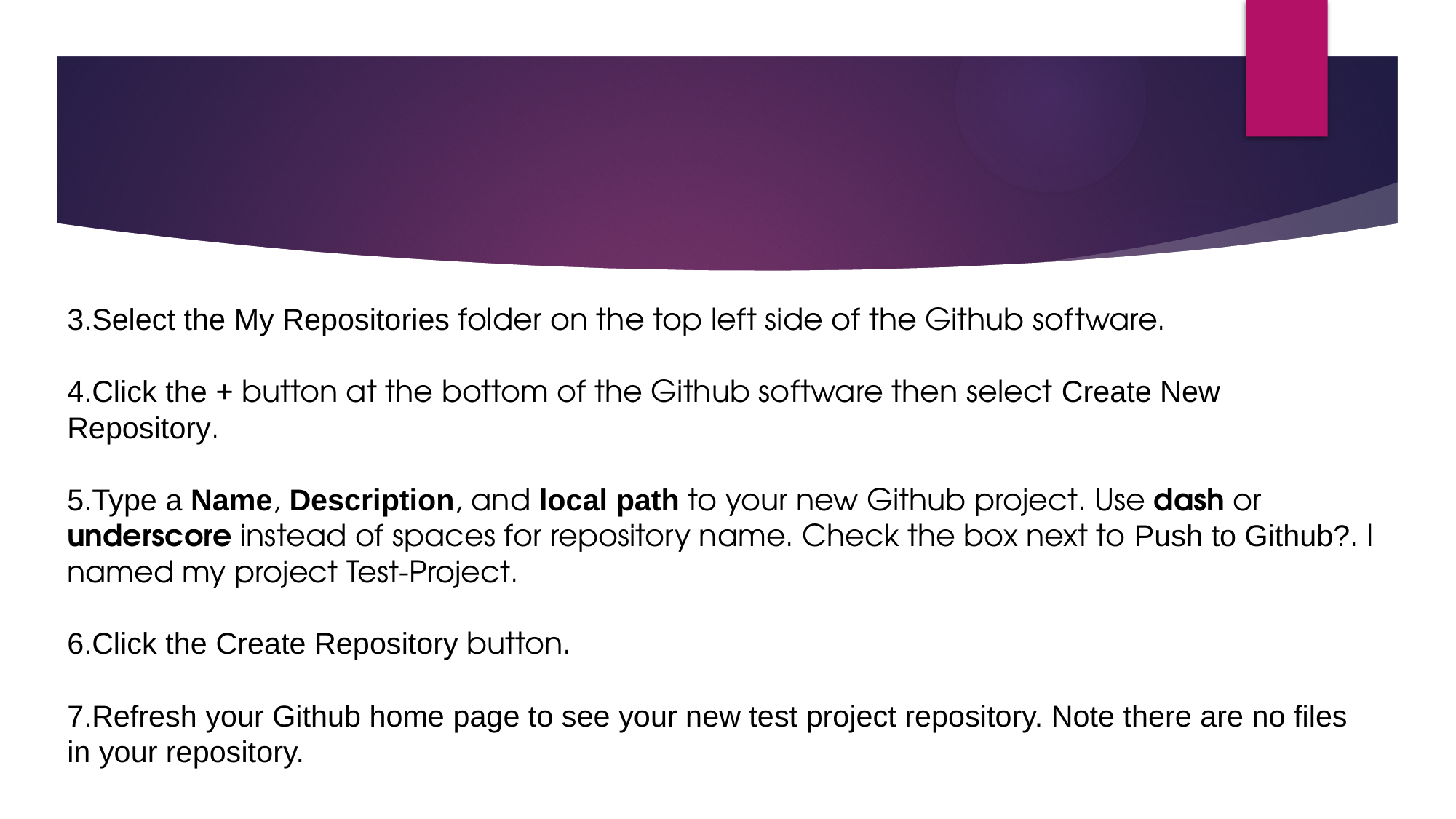

#
Select the My Repositories folder on the top left side of the Github software.

Click the + button at the bottom of the Github software then select Create New Repository.

Type a Name, Description, and local path to your new Github project. Use dash or underscore instead of spaces for repository name. Check the box next to Push to Github?. I named my project Test-Project.

Click the Create Repository button.

Refresh your Github home page to see your new test project repository. Note there are no files in your repository.